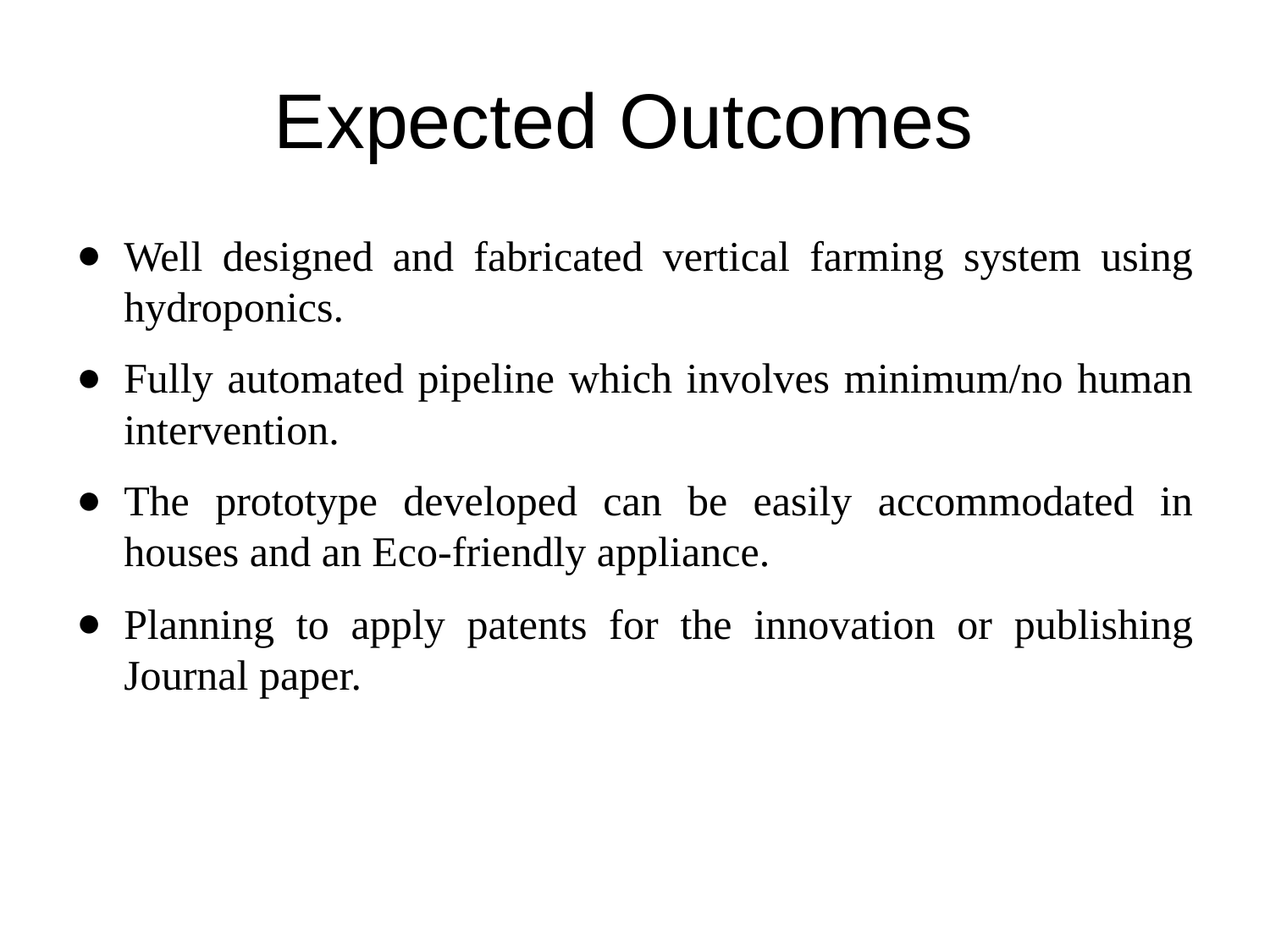

# Expected Outcomes
Well designed and fabricated vertical farming system using hydroponics.
Fully automated pipeline which involves minimum/no human intervention.
The prototype developed can be easily accommodated in houses and an Eco-friendly appliance.
Planning to apply patents for the innovation or publishing Journal paper.